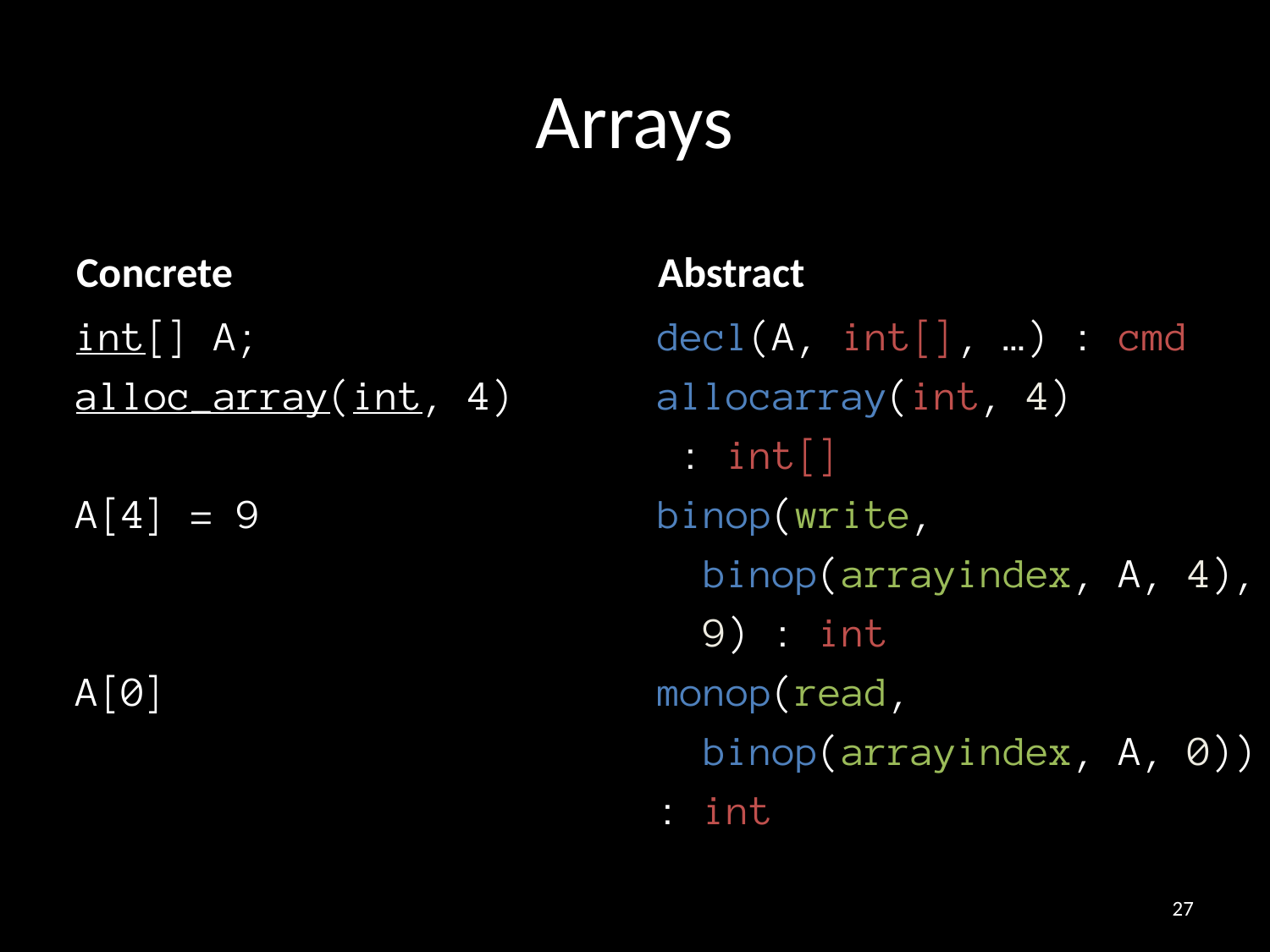

# Arrays
Concrete
Abstract
decl(A, int[], …) : cmd
allocarray(int, 4)
 : int[]
binop(write,
  binop(arrayindex, A, 4),
  9) : int
monop(read,
  binop(arrayindex, A, 0))
: int
int[] A;
alloc_array(int, 4)

A[4] = 9

A[0]
27